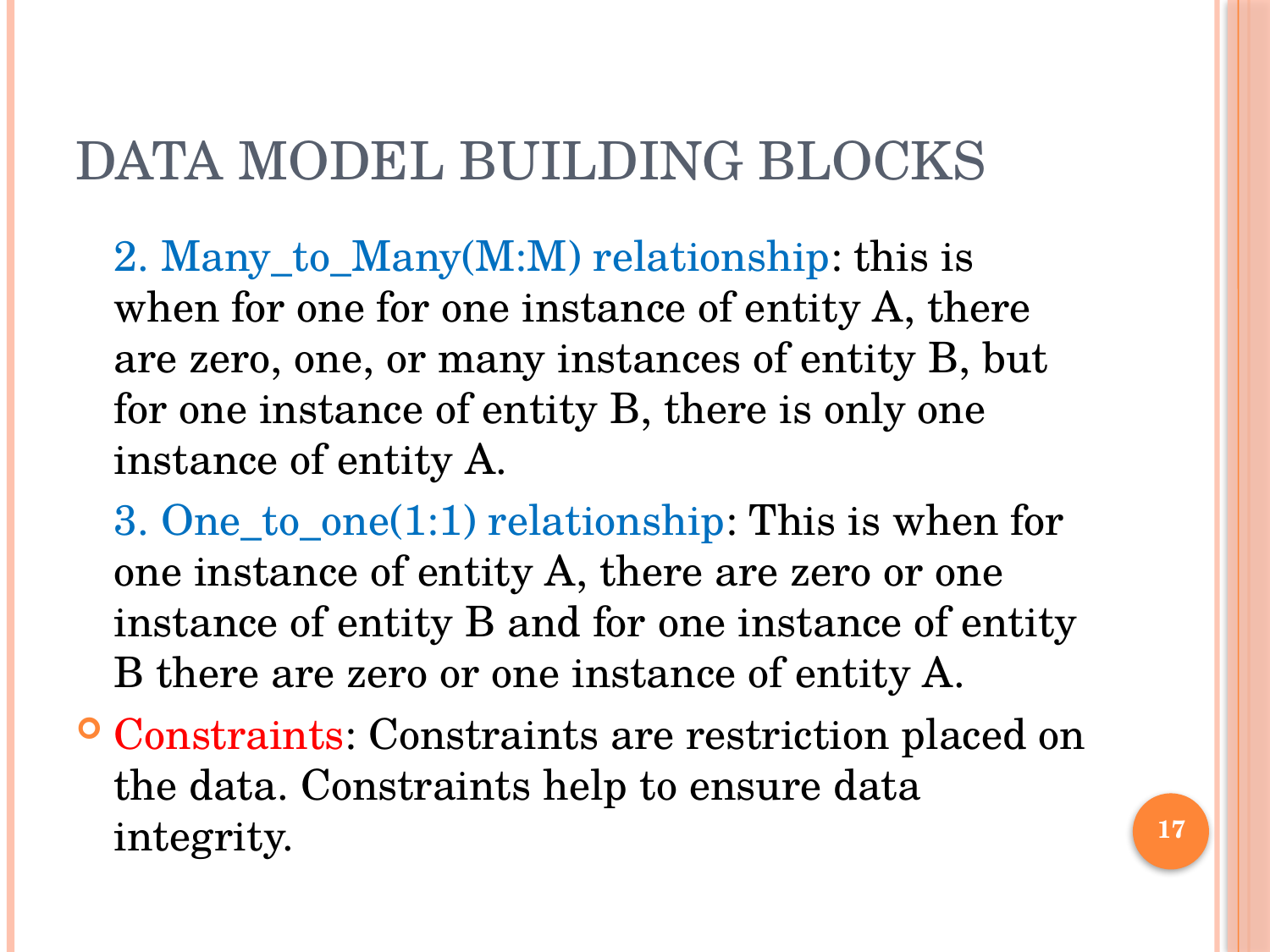

# Data Model Building Blocks
	2. Many_to_Many(M:M) relationship: this is when for one for one instance of entity A, there are zero, one, or many instances of entity B, but for one instance of entity B, there is only one instance of entity A.
	3. One_to_one(1:1) relationship: This is when for one instance of entity A, there are zero or one instance of entity B and for one instance of entity B there are zero or one instance of entity A.
Constraints: Constraints are restriction placed on the data. Constraints help to ensure data integrity.

17